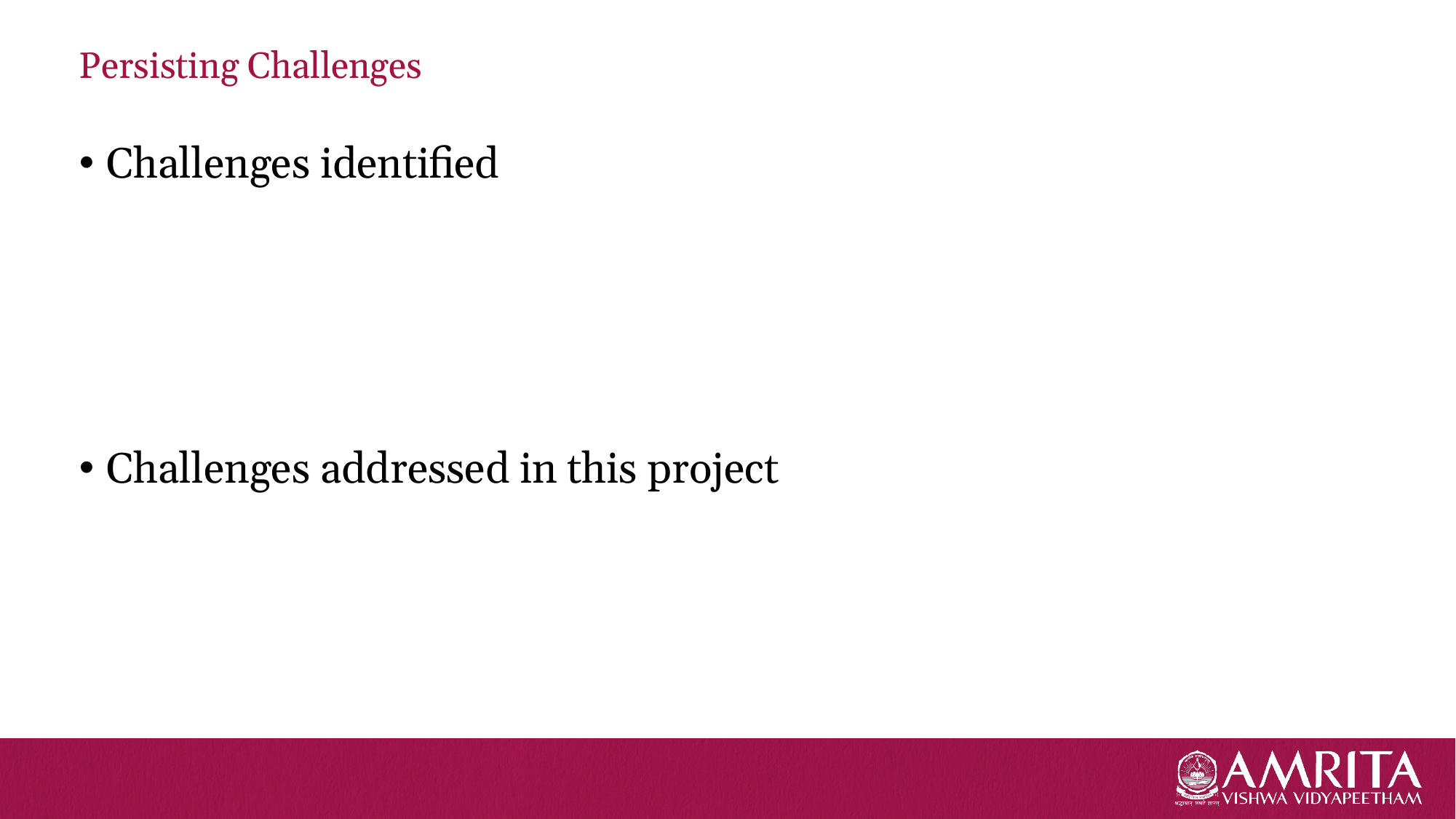

# Persisting Challenges
Challenges identified

Challenges addressed in this project